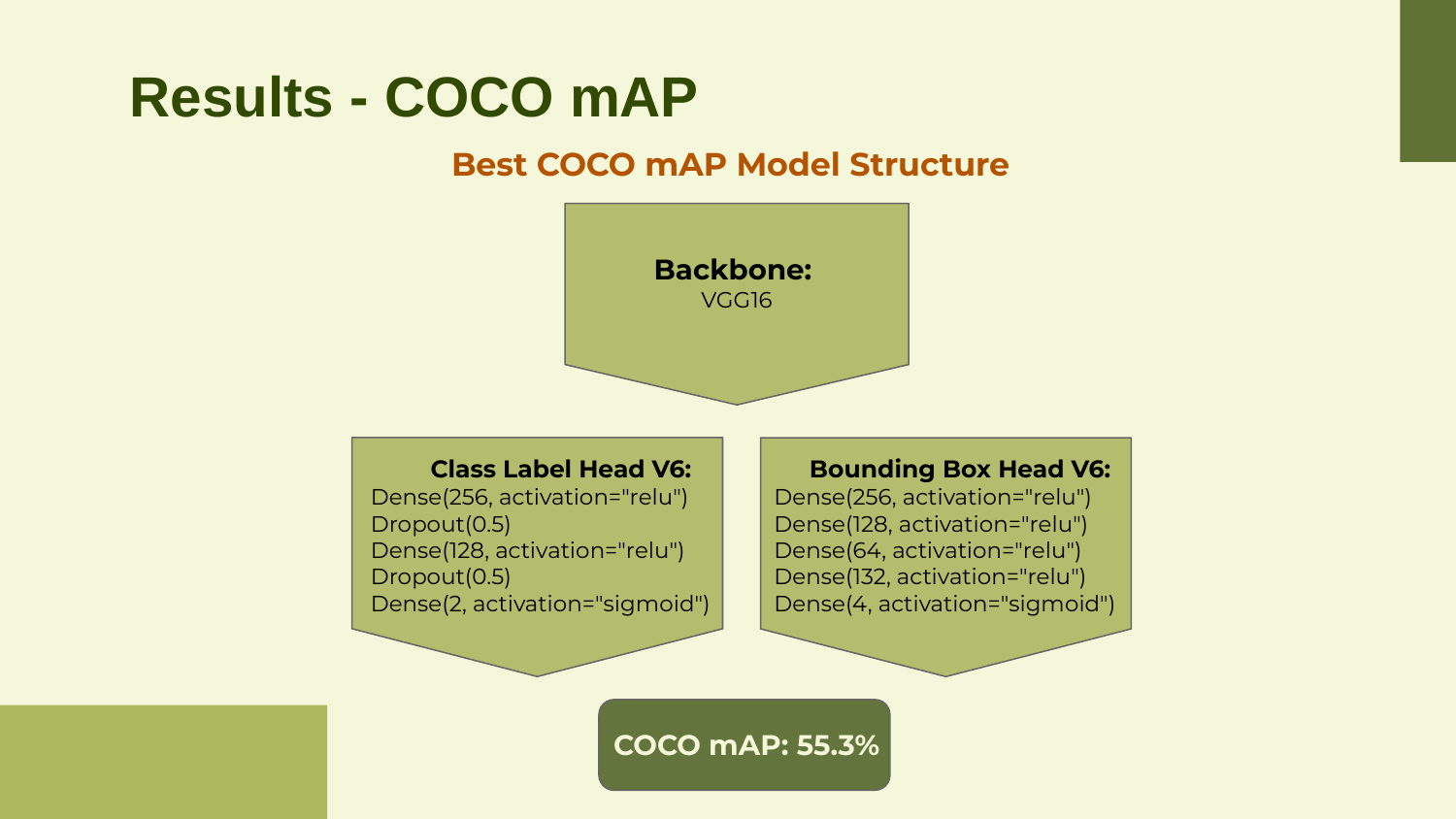

# Results - COCO mAP
Best COCO mAP Model Structure

Backbone:
VGG16

Class Label Head V6:
Dense(256, activation="relu")
Dropout(0.5)
Dense(128, activation="relu")
Dropout(0.5)
Dense(2, activation="sigmoid")

Bounding Box Head V6:
Dense(256, activation="relu")
Dense(128, activation="relu")
Dense(64, activation="relu")
Dense(132, activation="relu")
Dense(4, activation="sigmoid")

COCO mAP: 55.3%